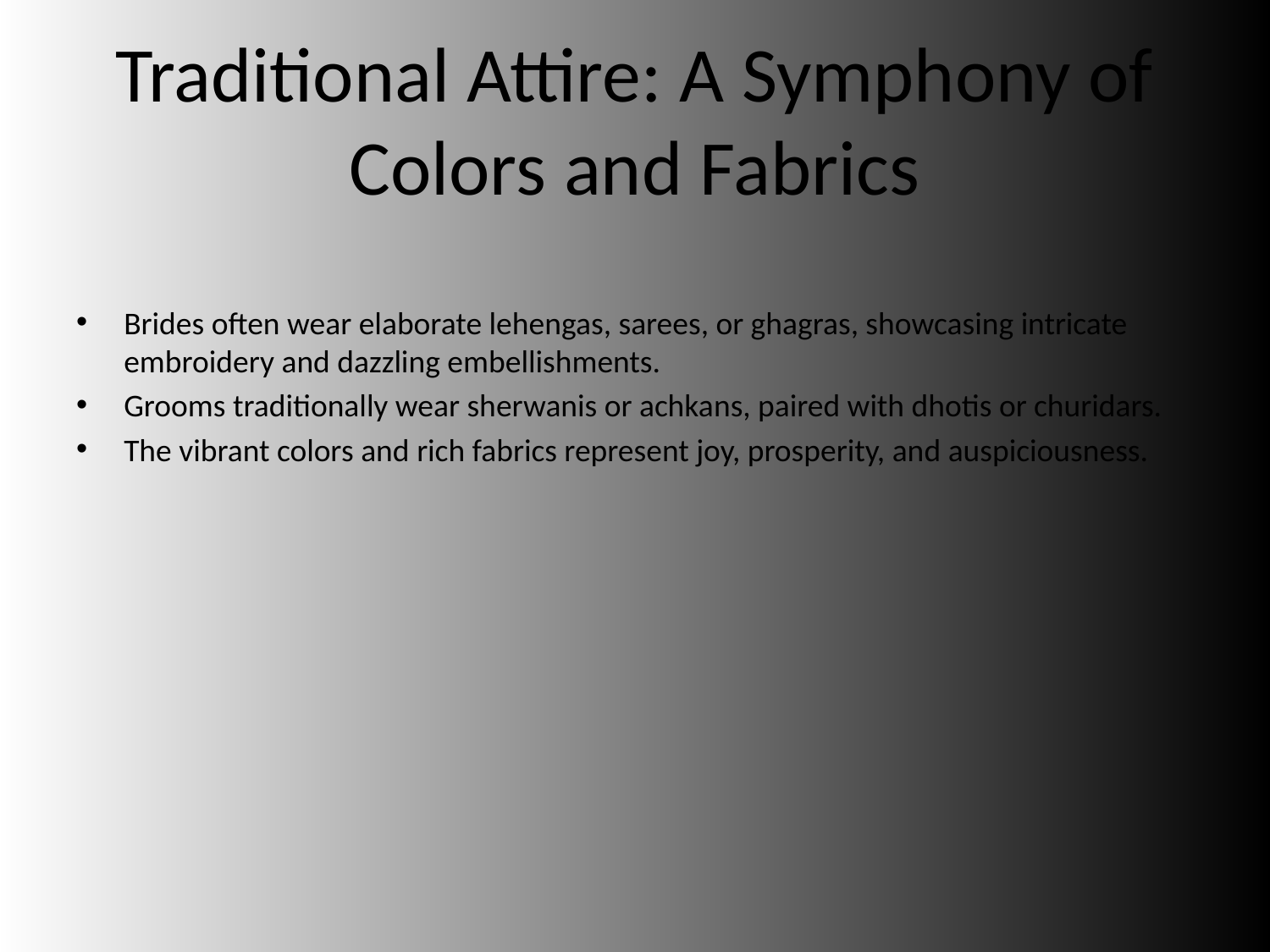

# Traditional Attire: A Symphony of Colors and Fabrics

Brides often wear elaborate lehengas, sarees, or ghagras, showcasing intricate embroidery and dazzling embellishments.
Grooms traditionally wear sherwanis or achkans, paired with dhotis or churidars.
The vibrant colors and rich fabrics represent joy, prosperity, and auspiciousness.